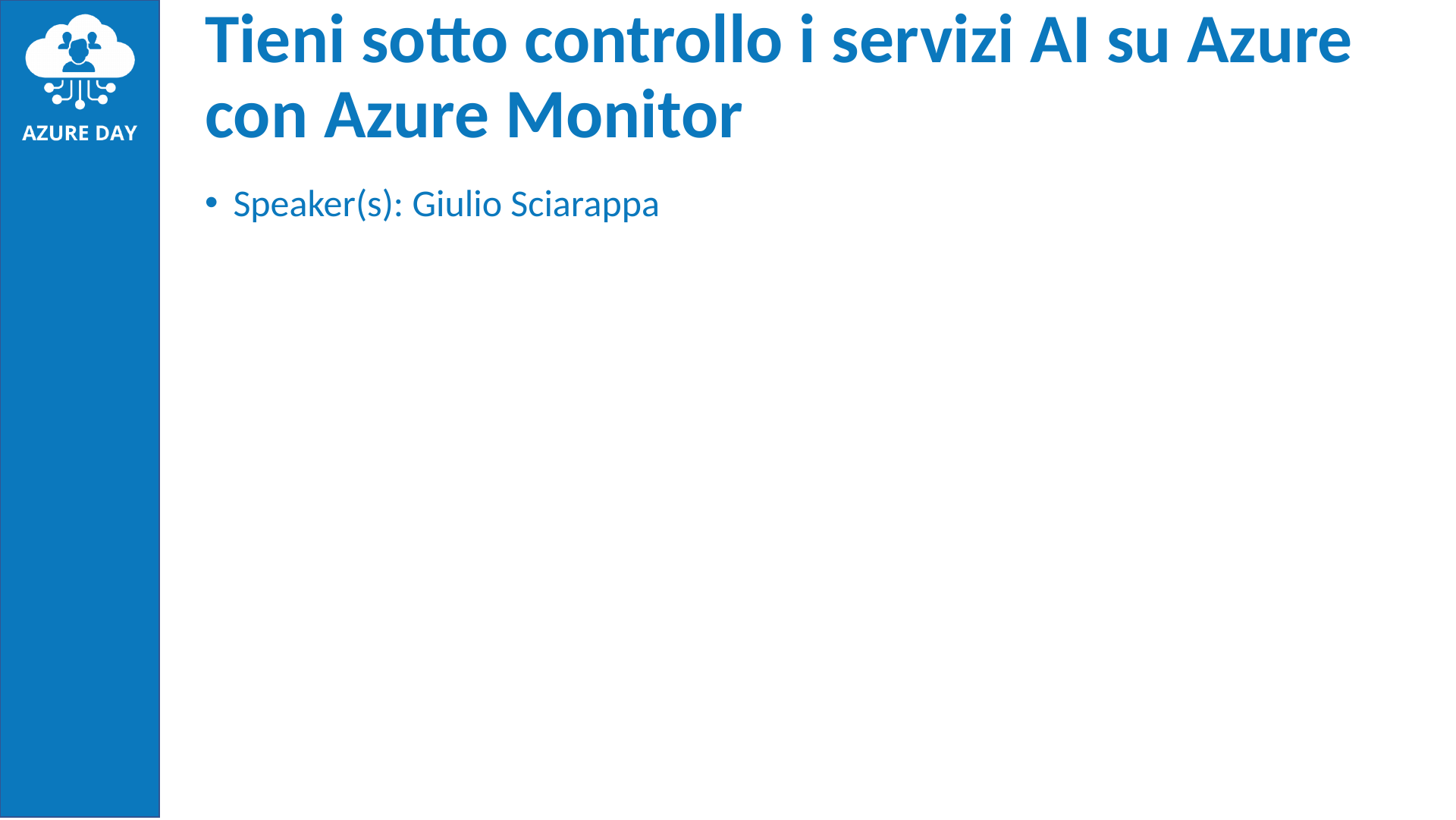

# Tieni sotto controllo i servizi AI su Azure con Azure Monitor
Speaker(s): Giulio Sciarappa